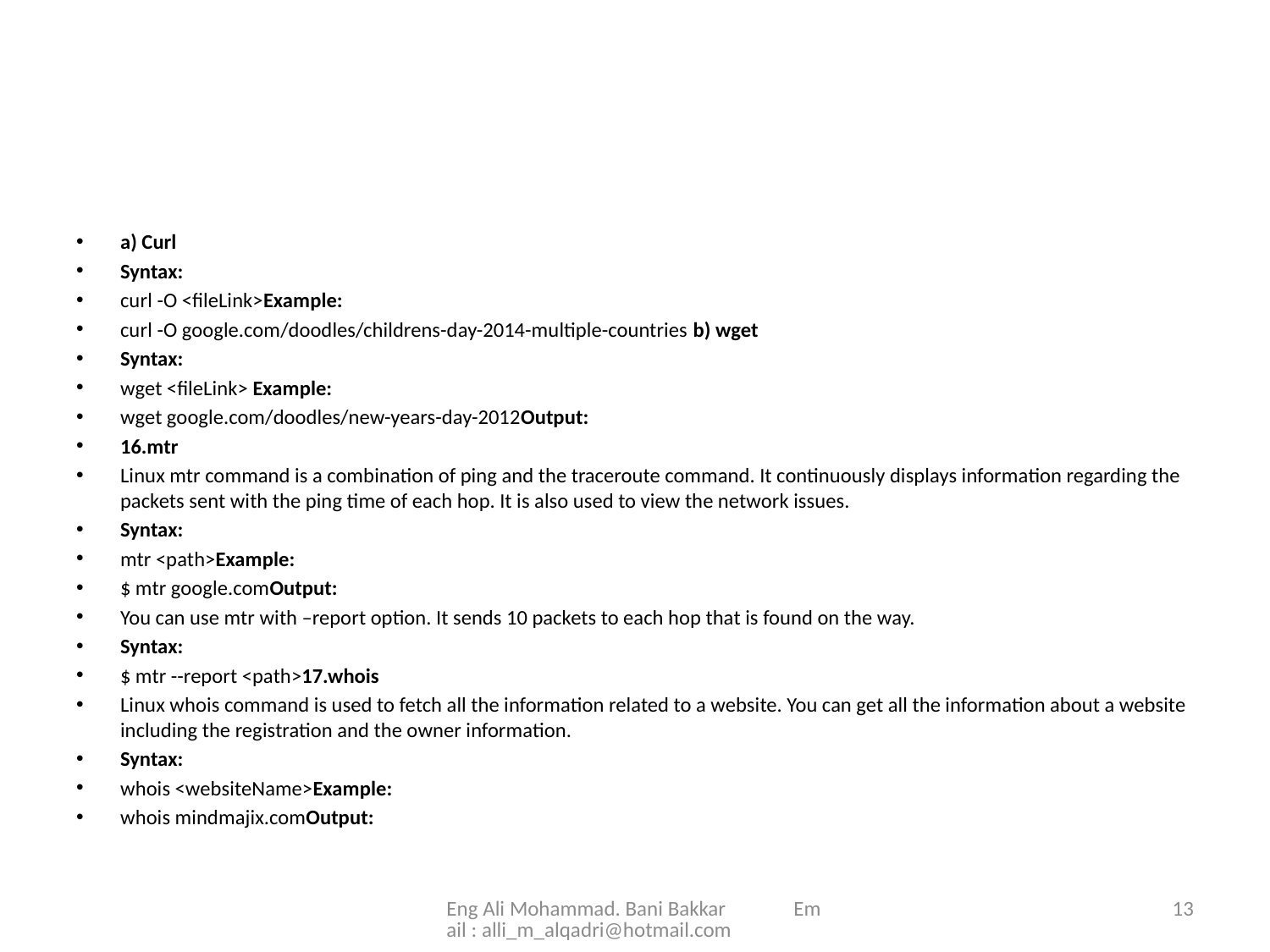

#
a) Curl
Syntax:
curl -O <fileLink>Example:
curl -O google.com/doodles/childrens-day-2014-multiple-countries b) wget
Syntax:
wget <fileLink> Example:
wget google.com/doodles/new-years-day-2012Output:
16.mtr
Linux mtr command is a combination of ping and the traceroute command. It continuously displays information regarding the packets sent with the ping time of each hop. It is also used to view the network issues.
Syntax:
mtr <path>Example:
$ mtr google.comOutput:
You can use mtr with –report option. It sends 10 packets to each hop that is found on the way.
Syntax:
$ mtr --report <path>17.whois
Linux whois command is used to fetch all the information related to a website. You can get all the information about a website including the registration and the owner information.
Syntax:
whois <websiteName>Example:
whois mindmajix.comOutput:

Eng Ali Mohammad. Bani Bakkar              Email : alli_m_alqadri@hotmail.com
13